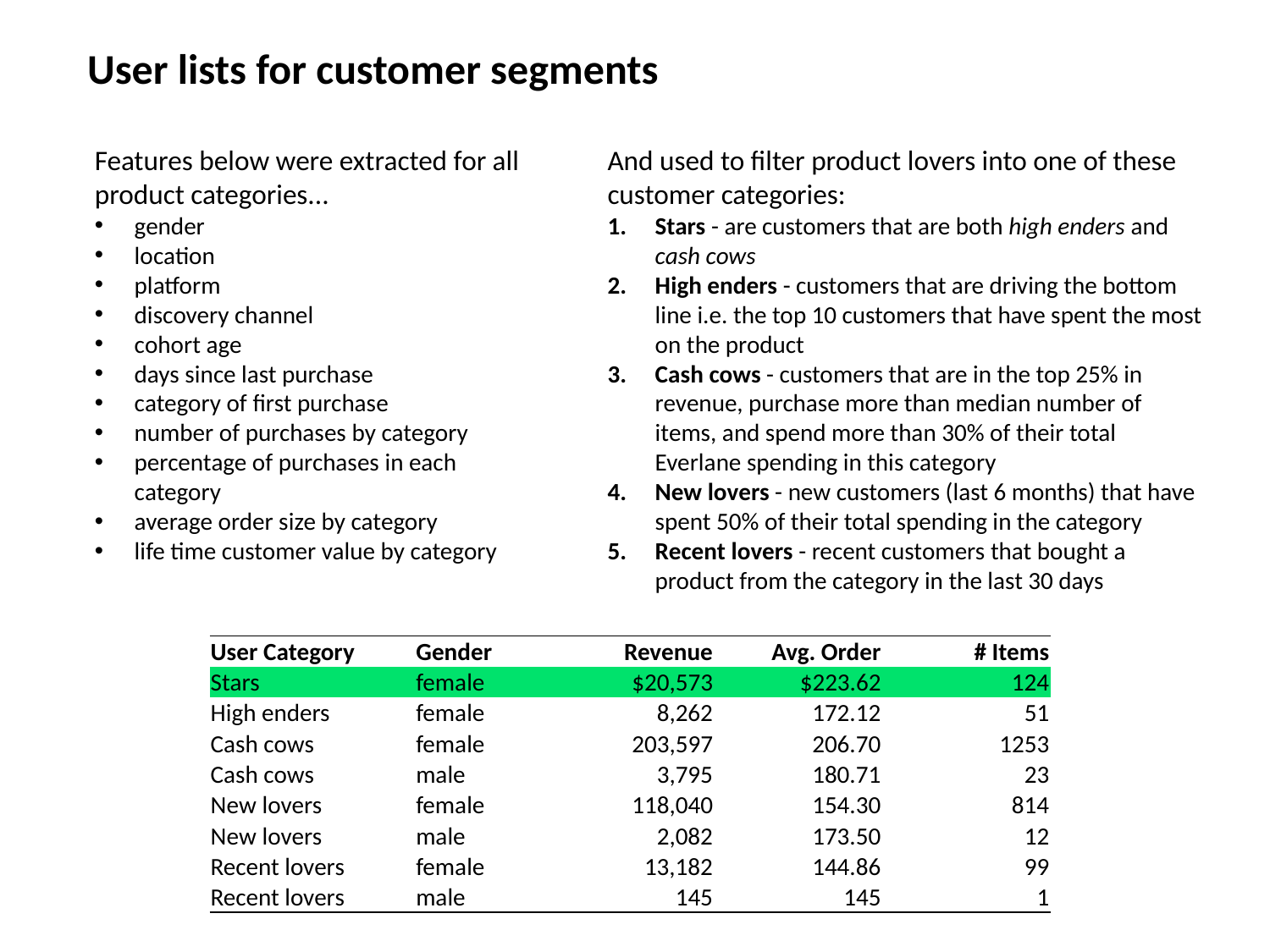

User lists for customer segments
Features below were extracted for all product categories...
gender
location
platform
discovery channel
cohort age
days since last purchase
category of first purchase
number of purchases by category
percentage of purchases in each category
average order size by category
life time customer value by category
And used to filter product lovers into one of these customer categories:
Stars - are customers that are both high enders and cash cows
High enders - customers that are driving the bottom line i.e. the top 10 customers that have spent the most on the product
Cash cows - customers that are in the top 25% in revenue, purchase more than median number of items, and spend more than 30% of their total Everlane spending in this category
New lovers - new customers (last 6 months) that have spent 50% of their total spending in the category
Recent lovers - recent customers that bought a product from the category in the last 30 days
| User Category | Gender | Revenue | Avg. Order | # Items |
| --- | --- | --- | --- | --- |
| Stars | female | $20,573 | $223.62 | 124 |
| High enders | female | 8,262 | 172.12 | 51 |
| Cash cows | female | 203,597 | 206.70 | 1253 |
| Cash cows | male | 3,795 | 180.71 | 23 |
| New lovers | female | 118,040 | 154.30 | 814 |
| New lovers | male | 2,082 | 173.50 | 12 |
| Recent lovers | female | 13,182 | 144.86 | 99 |
| Recent lovers | male | 145 | 145 | 1 |